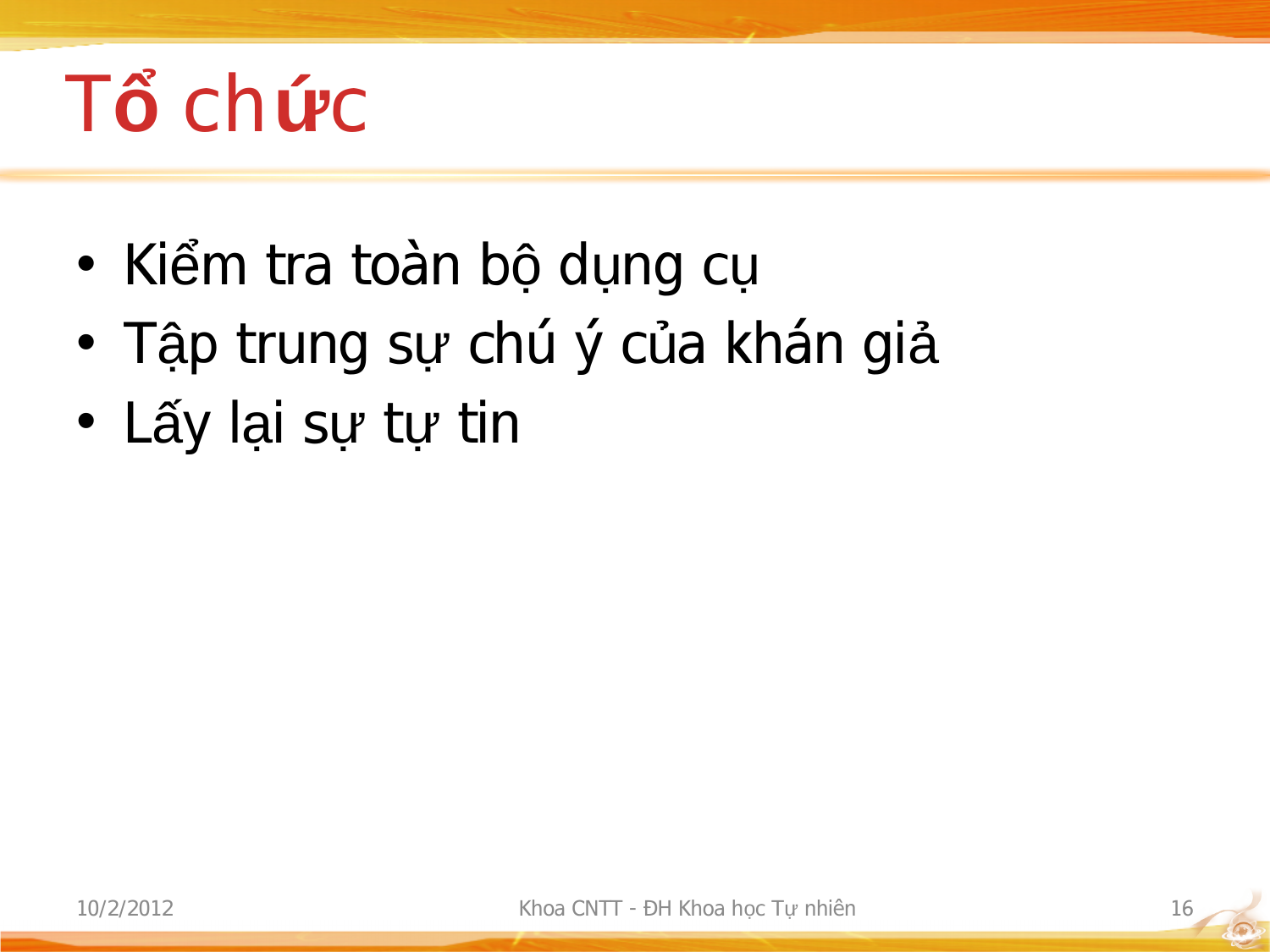

# Tổ chức
Kiểm tra toàn bộ dụng cụ
Tập trung sự chú ý của khán giả
Lấy lại sự tự tin
10/2/2012
Khoa CNTT - ĐH Khoa học Tự nhiên
16